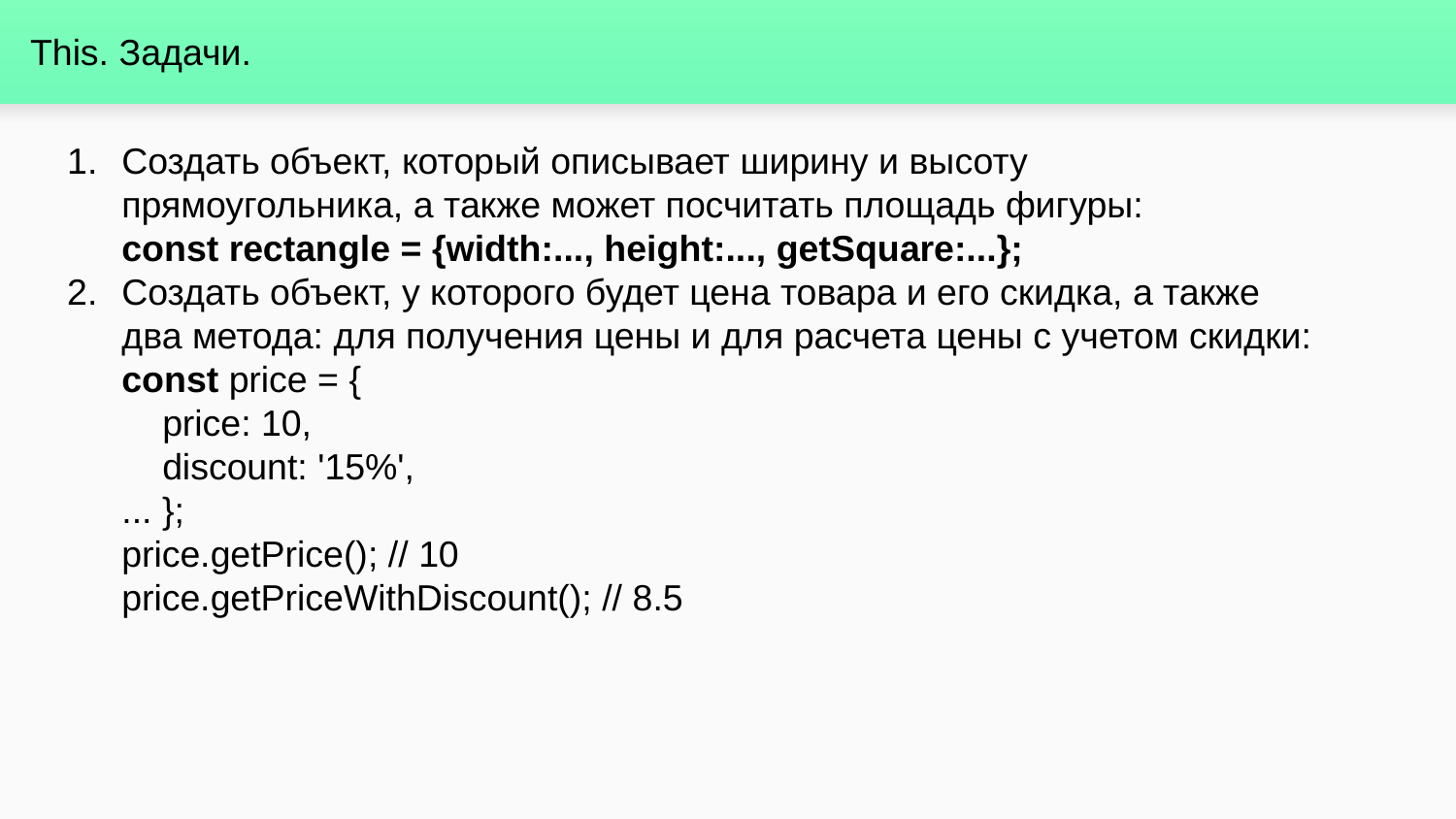

# This. Задачи.
Создать объект, который описывает ширину и высоту
прямоугольника, а также может посчитать площадь фигуры:
const rectangle = {width:..., height:..., getSquare:...};
Создать объект, у которого будет цена товара и его скидка, а также
два метода: для получения цены и для расчета цены с учетом скидки:
const price = {
    price: 10,
    discount: '15%',
... };
price.getPrice(); // 10
price.getPriceWithDiscount(); // 8.5